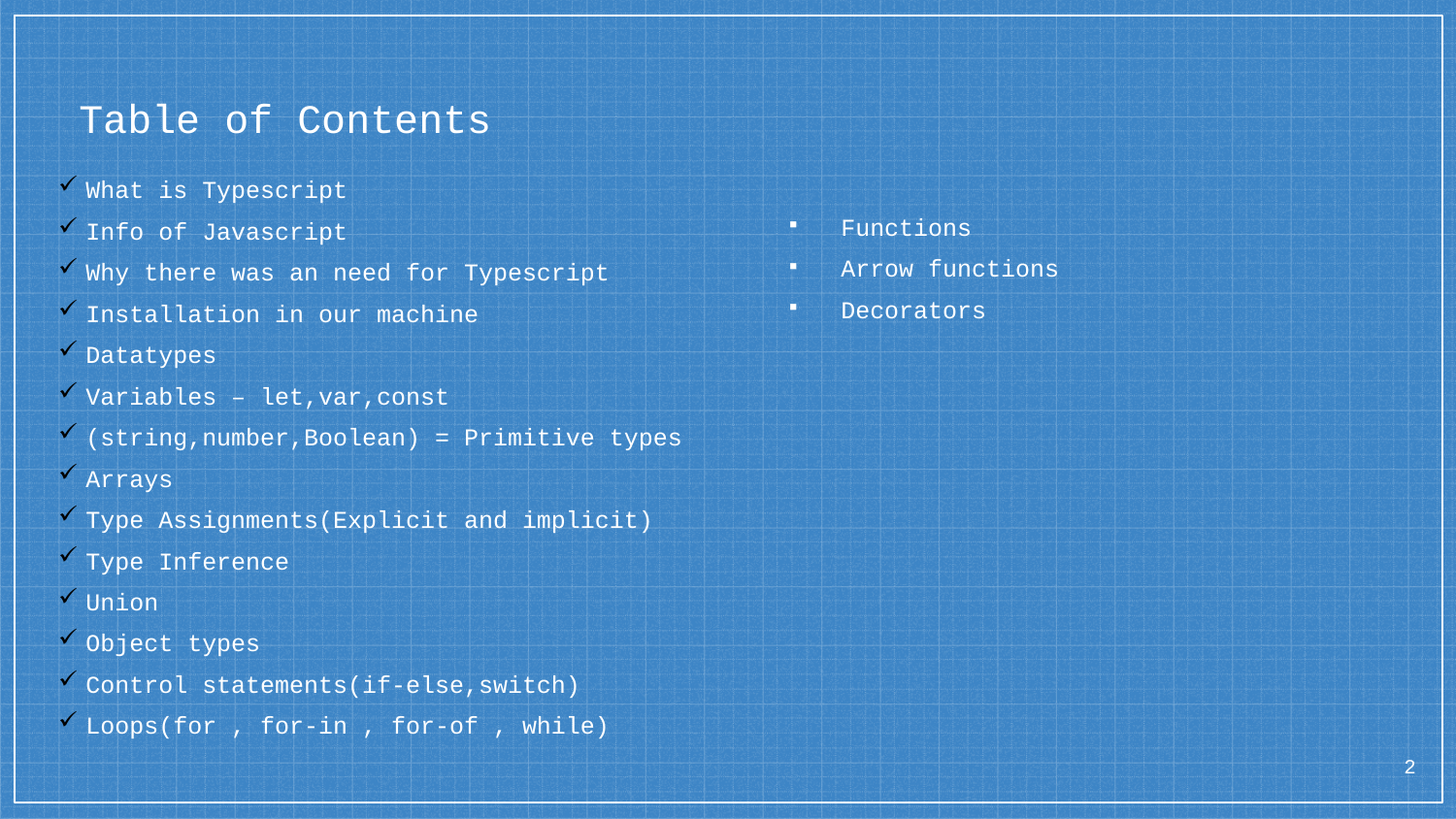

# Table of Contents
What is Typescript
Info of Javascript
Why there was an need for Typescript
Installation in our machine
Datatypes
Variables – let,var,const
(string,number,Boolean) = Primitive types
Arrays
Type Assignments(Explicit and implicit)
Type Inference
Union
Object types
Control statements(if-else,switch)
Loops(for , for-in , for-of , while)

Functions
Arrow functions
Decorators

2